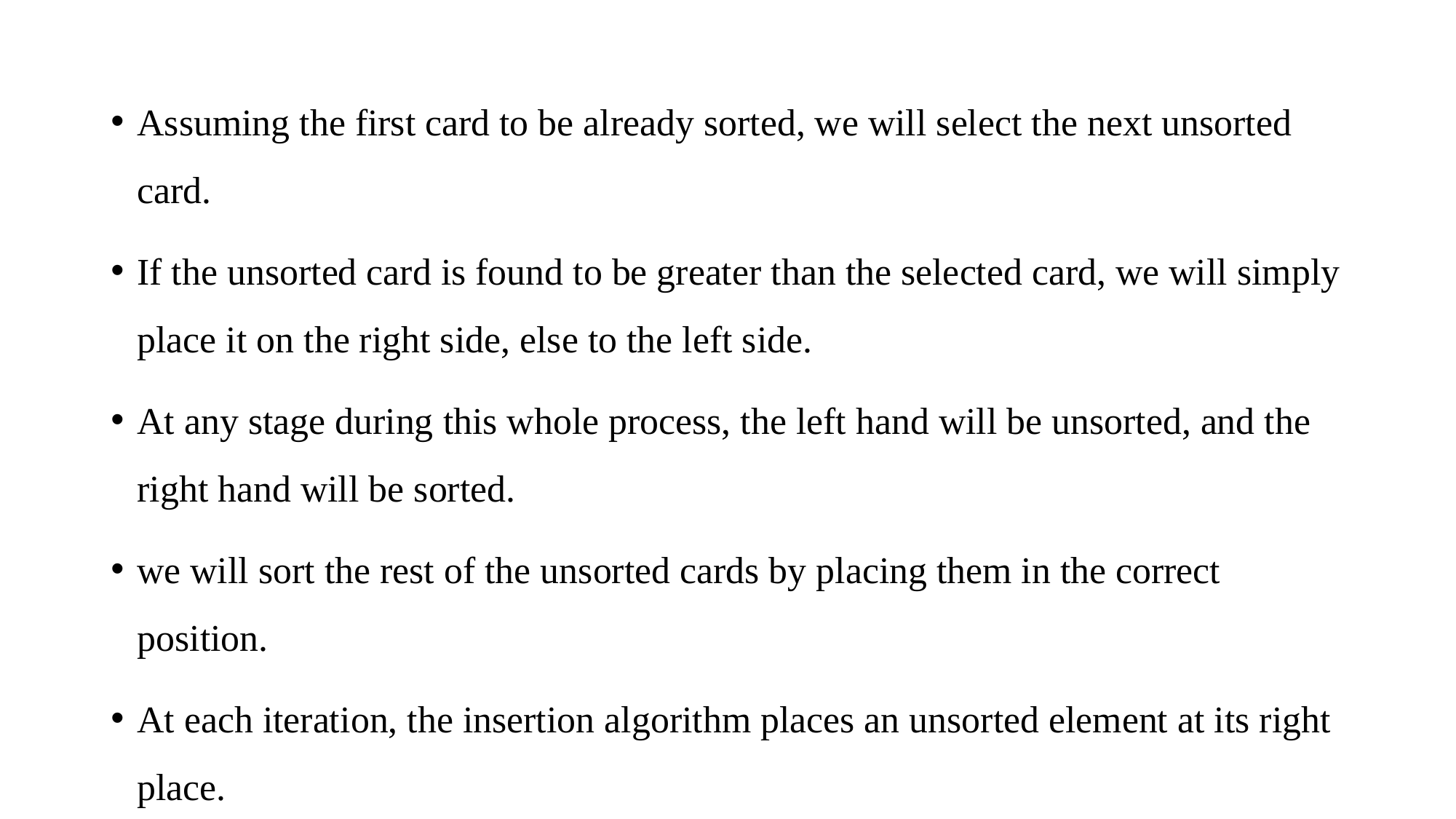

Assuming the first card to be already sorted, we will select the next unsorted card.
If the unsorted card is found to be greater than the selected card, we will simply place it on the right side, else to the left side.
At any stage during this whole process, the left hand will be unsorted, and the right hand will be sorted.
we will sort the rest of the unsorted cards by placing them in the correct position.
At each iteration, the insertion algorithm places an unsorted element at its right place.